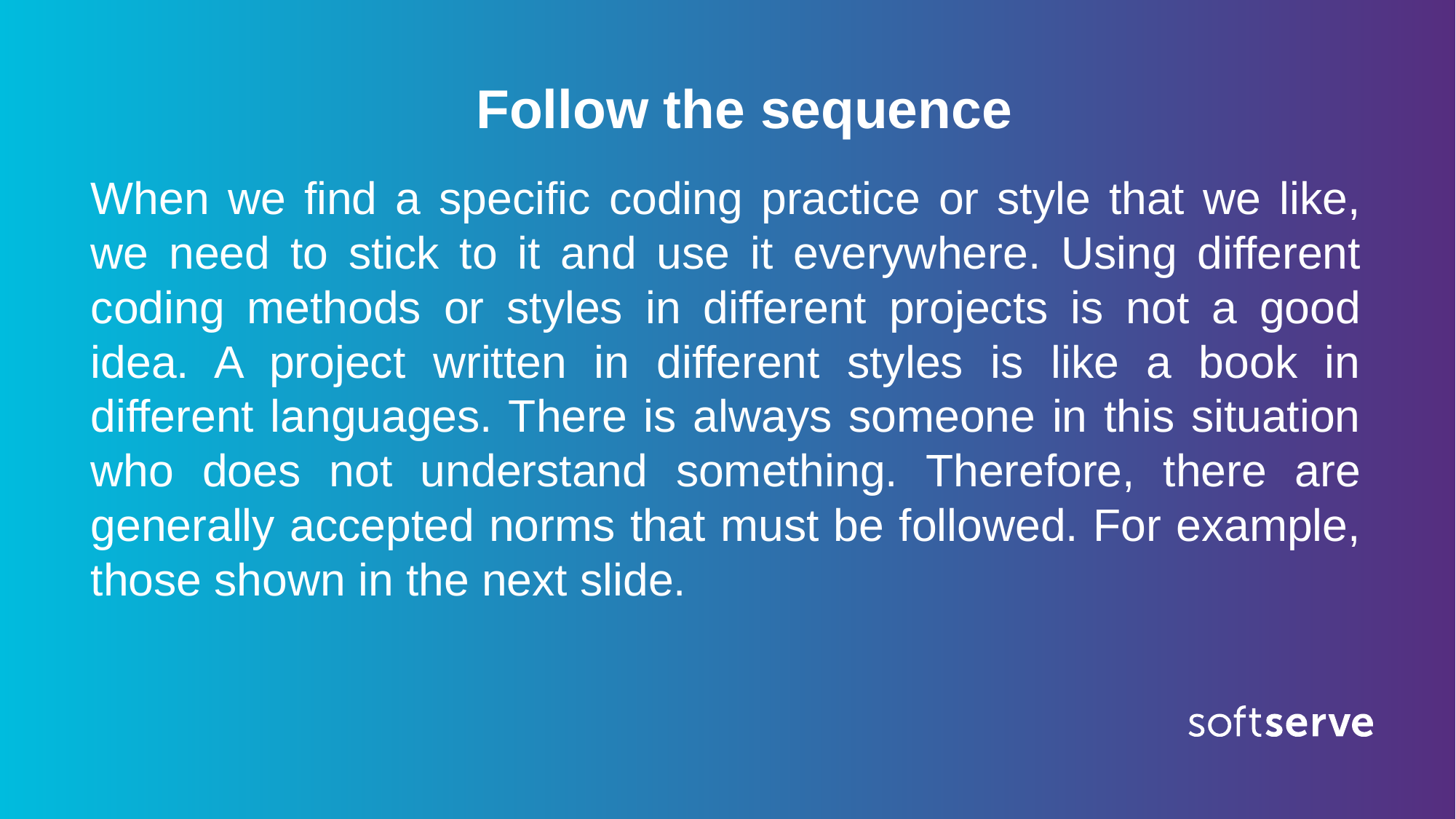

Follow the sequence
When we find a specific coding practice or style that we like, we need to stick to it and use it everywhere. Using different coding methods or styles in different projects is not a good idea. A project written in different styles is like a book in different languages. There is always someone in this situation who does not understand something. Therefore, there are generally accepted norms that must be followed. For example, those shown in the next slide.